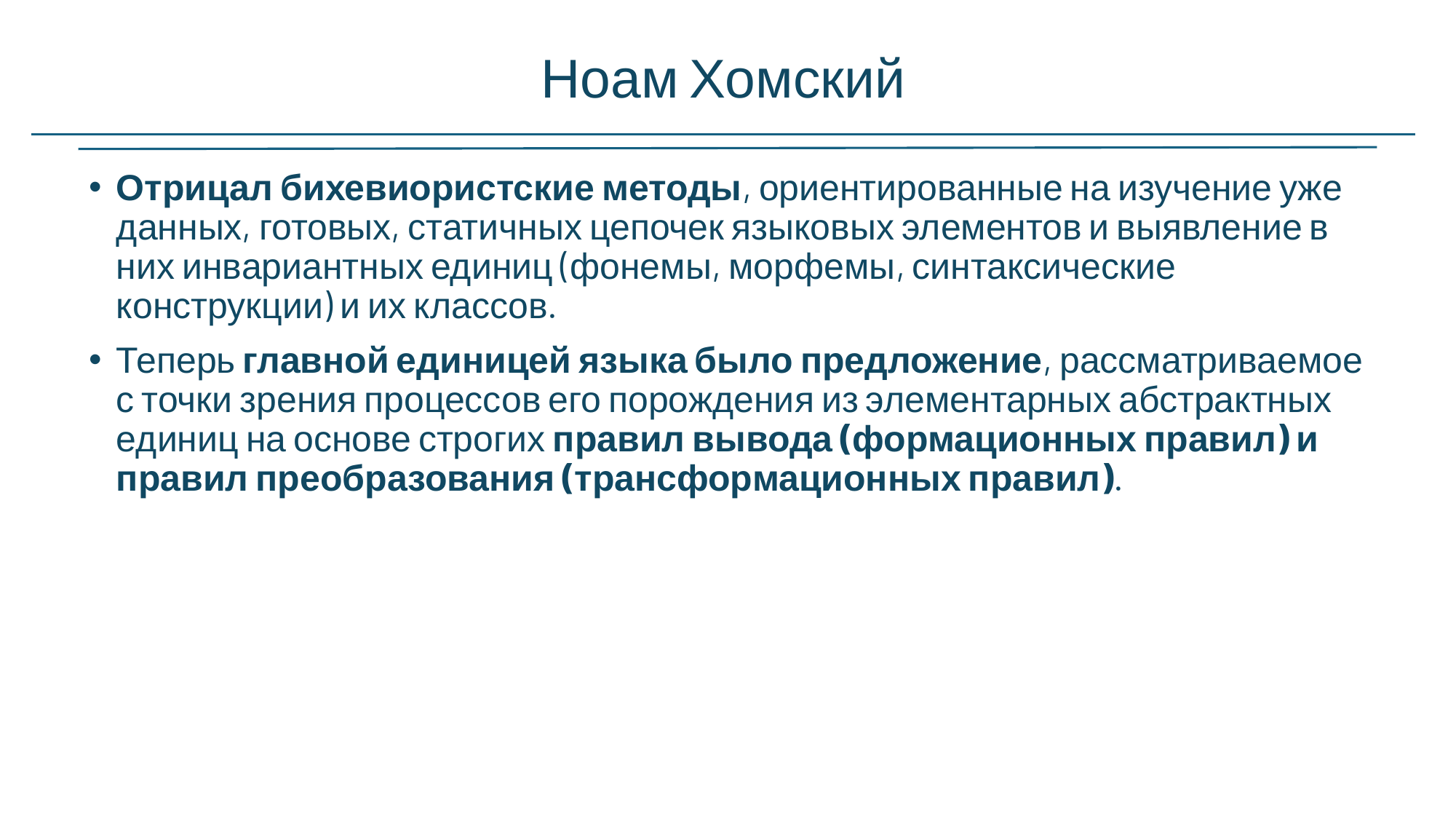

# Ноам Хомский
Отрицал бихевиористские методы, ориентированные на изучение уже данных, готовых, статичных цепочек языковых элементов и выявление в них инвариантных единиц (фонемы, морфемы, синтаксические конструкции) и их классов.
Теперь главной единицей языка было предложение, рассматриваемое с точки зрения процессов его порождения из элементарных абстрактных единиц на основе строгих правил вывода (формационных правил) и правил преобразования (трансформационных правил).